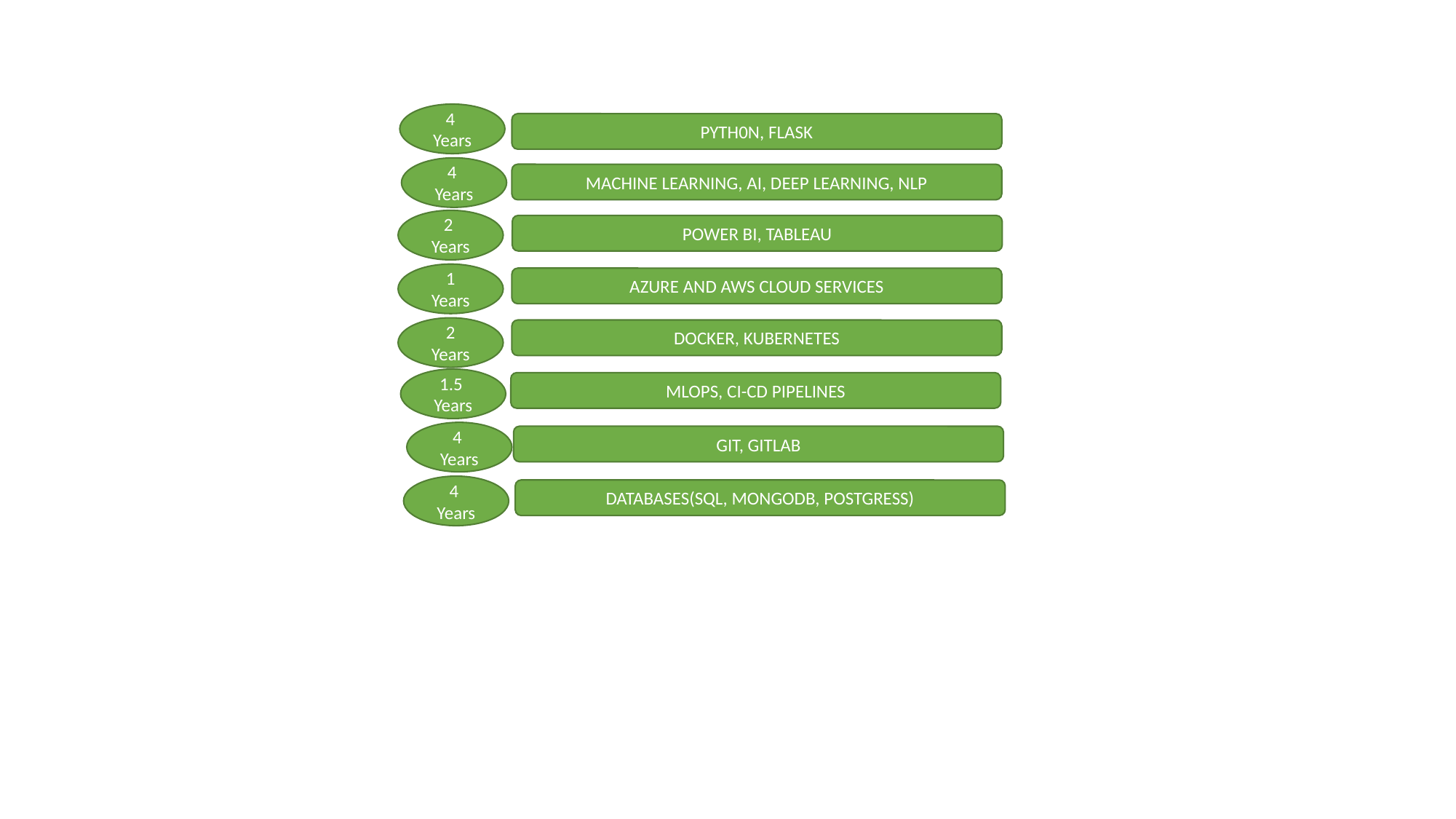

4
Years
PYTH0N, FLASK
4
Years
MACHINE LEARNING, AI, DEEP LEARNING, NLP
2
Years
POWER BI, TABLEAU
1
Years
AZURE AND AWS CLOUD SERVICES
2
Years
DOCKER, KUBERNETES
1.5
Years
MLOPS, CI-CD PIPELINES
4
Years
GIT, GITLAB
4
Years
DATABASES(SQL, MONGODB, POSTGRESS)